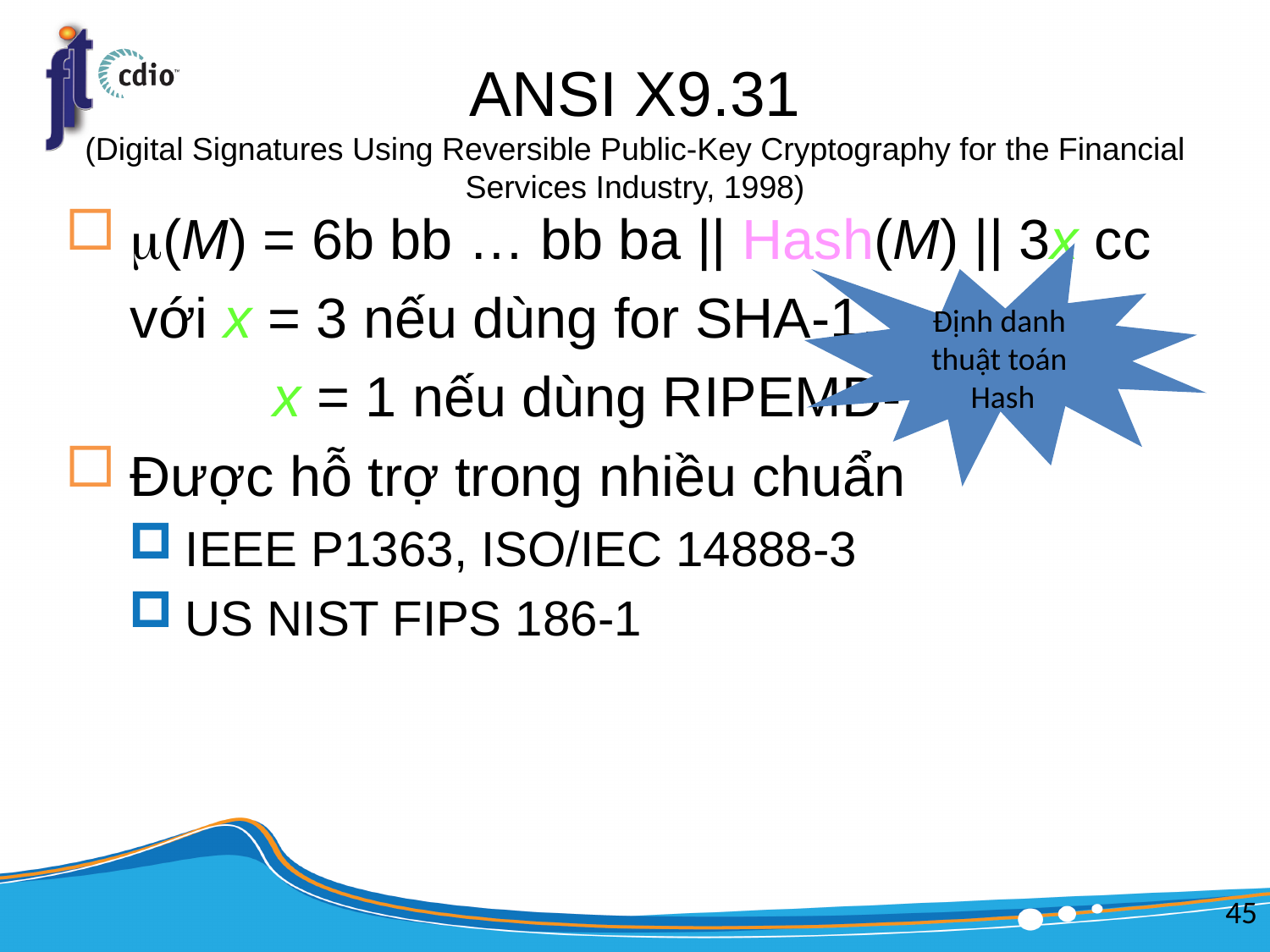

# ANSI X9.31 (Digital Signatures Using Reversible Public-Key Cryptography for the Financial Services Industry, 1998)
μ(M) = 6b bb … bb ba || Hash(M) || 3x cc
	với x = 3 nếu dùng for SHA-1,
		 x = 1 nếu dùng RIPEMD-160
Được hỗ trợ trong nhiều chuẩn
IEEE P1363, ISO/IEC 14888-3
US NIST FIPS 186-1
Định danh
thuật toán
Hash
45